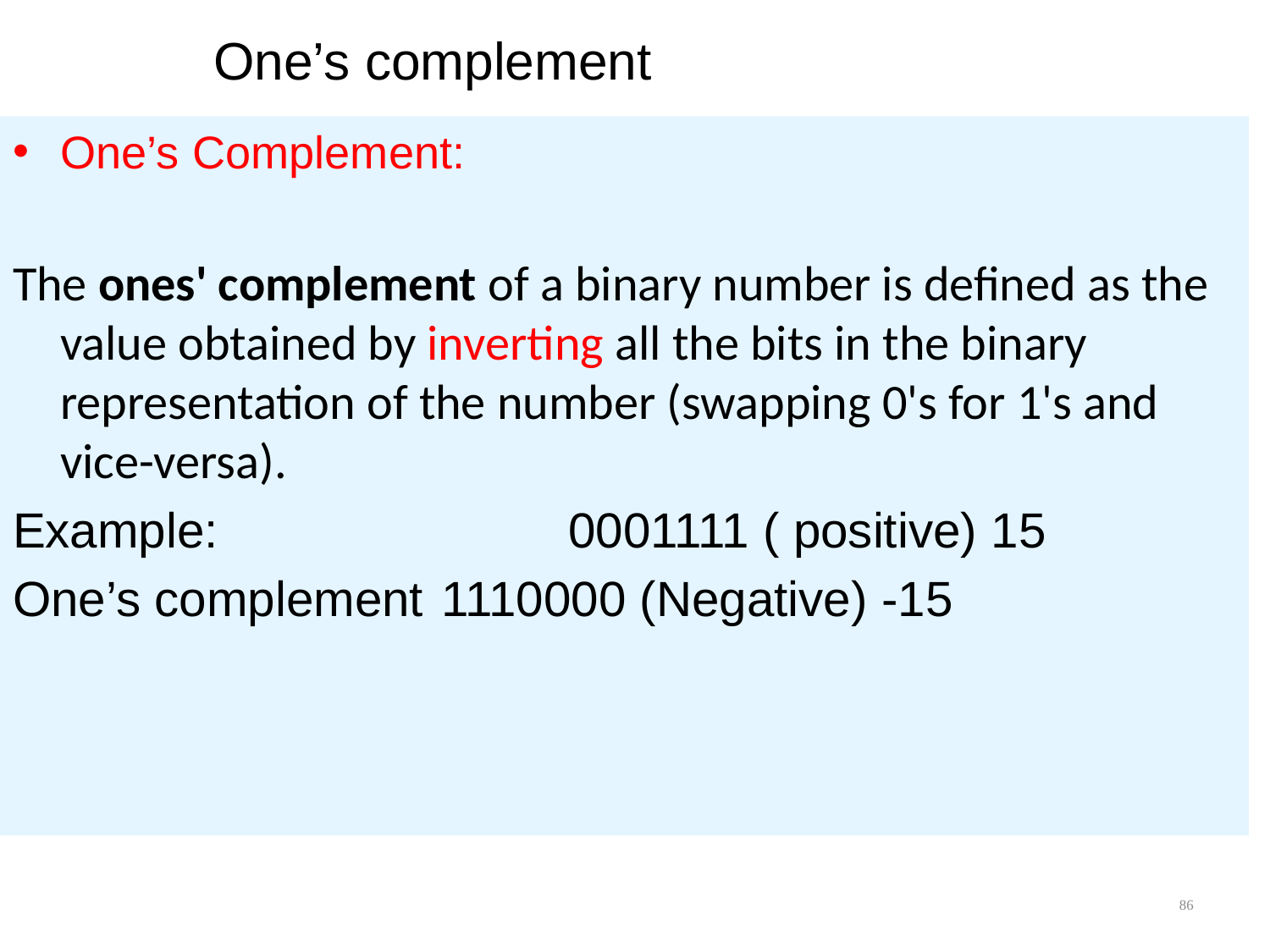

# One’s complement
One’s Complement:

The ones' complement of a binary number is defined as the value obtained by inverting all the bits in the binary representation of the number (swapping 0's for 1's and vice-versa).
Example:			0001111 ( positive) 15
One’s complement	1110000 (Negative) -15
86